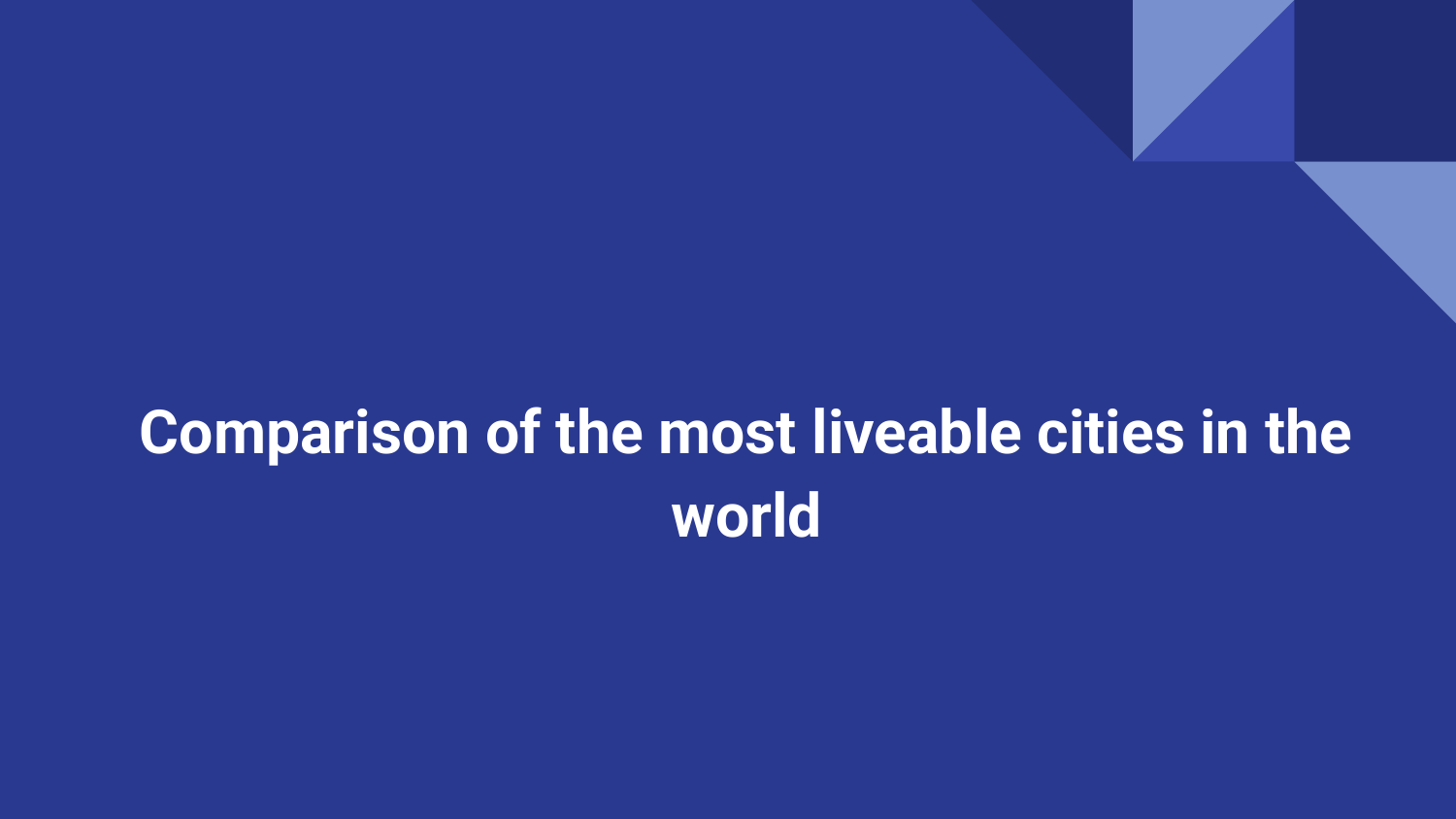

# Comparison of the most liveable cities in the world